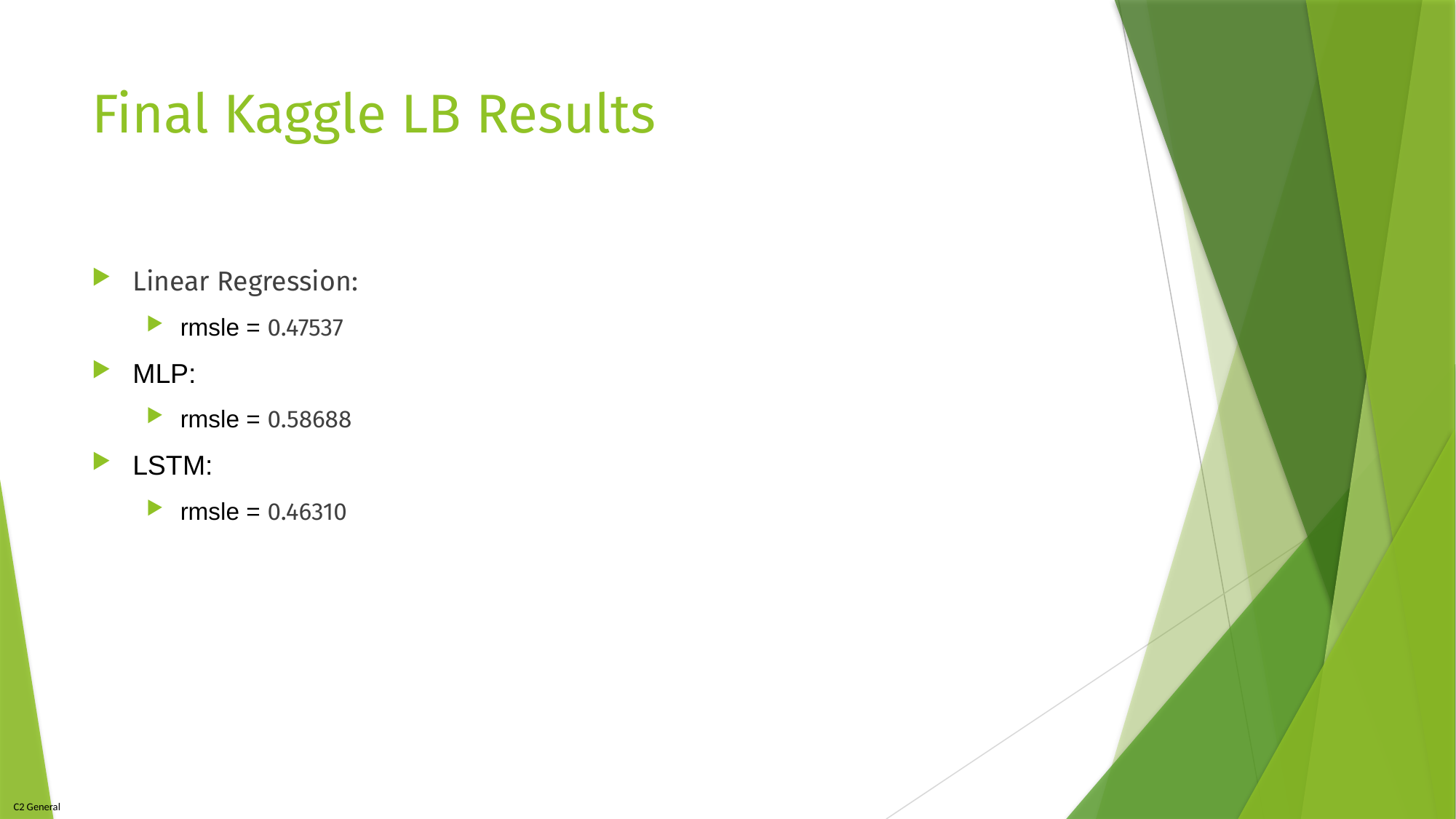

# Final Kaggle LB Results
Linear Regression:
rmsle = 0.47537
MLP:
rmsle = 0.58688
LSTM:
rmsle = 0.46310